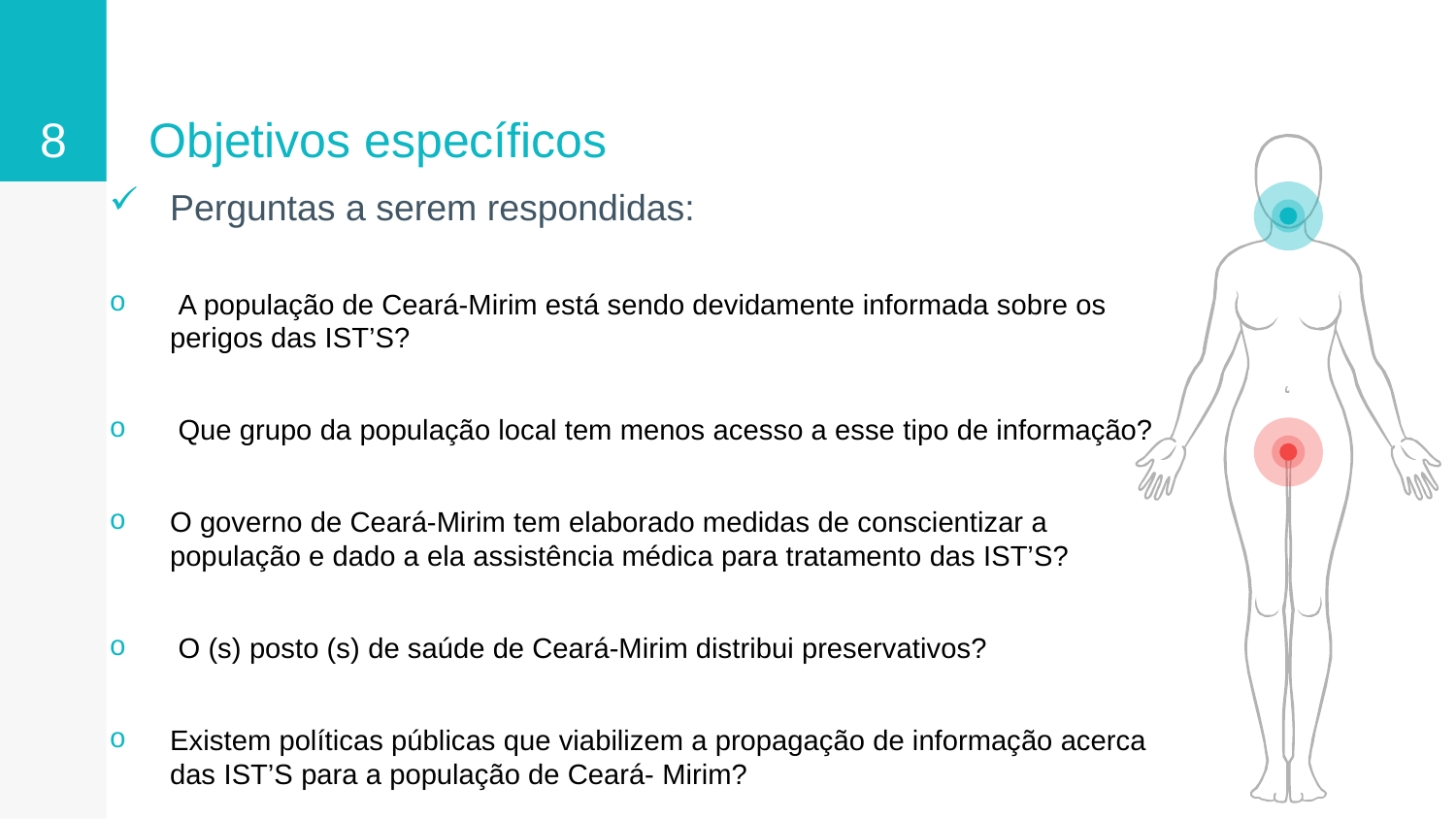

8
# Objetivos específicos

Perguntas a serem respondidas:

 A população de Ceará-Mirim está sendo devidamente informada sobre os perigos das IST’S?

 Que grupo da população local tem menos acesso a esse tipo de informação?

O governo de Ceará-Mirim tem elaborado medidas de conscientizar a população e dado a ela assistência médica para tratamento das IST’S?

 O (s) posto (s) de saúde de Ceará-Mirim distribui preservativos?

Existem políticas públicas que viabilizem a propagação de informação acerca das IST’S para a população de Ceará- Mirim?